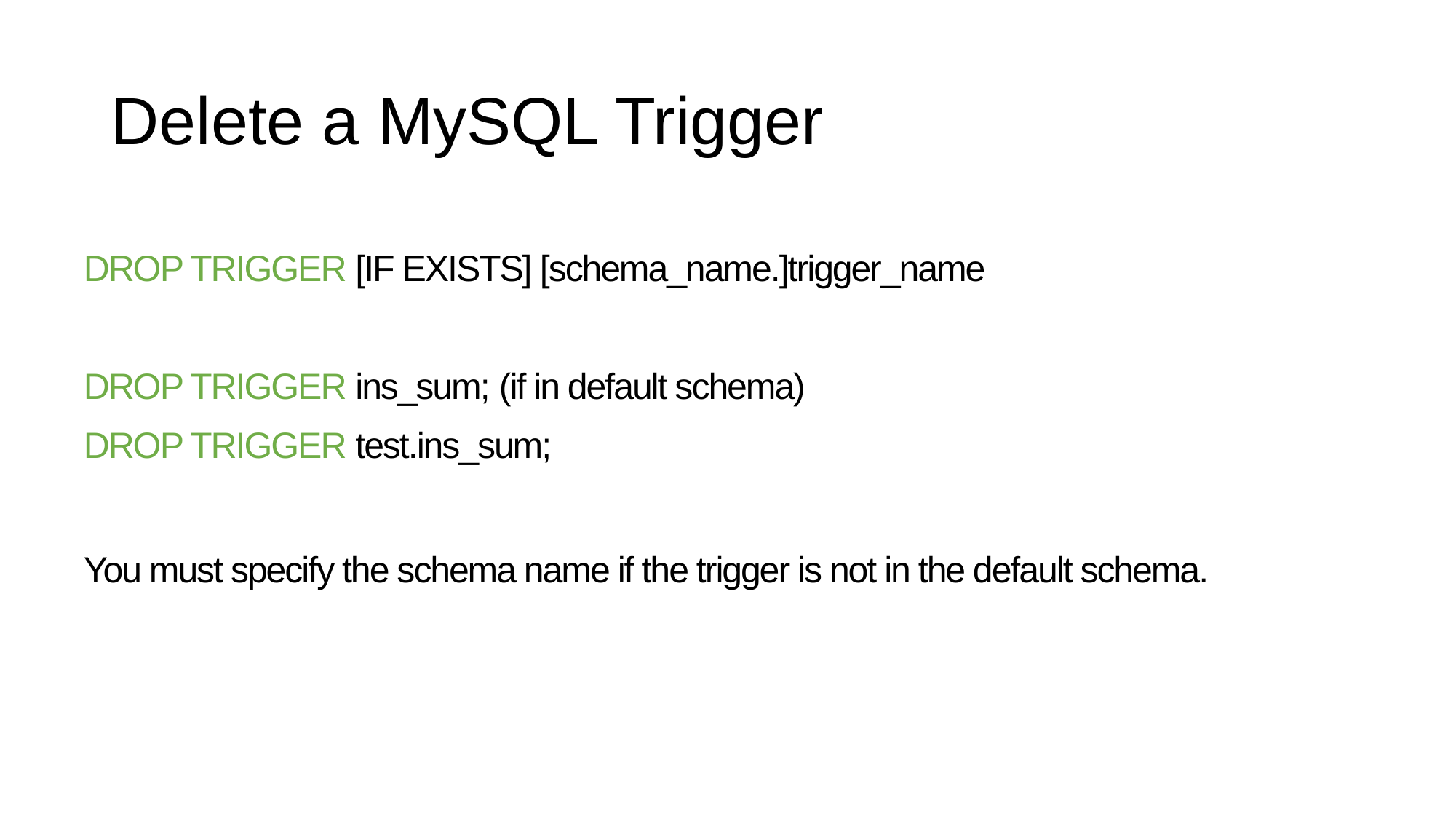

# Delete a MySQL Trigger
DROP TRIGGER [IF EXISTS] [schema_name.]trigger_name

DROP TRIGGER ins_sum; (if in default schema)
DROP TRIGGER test.ins_sum;

You must specify the schema name if the trigger is not in the default schema.